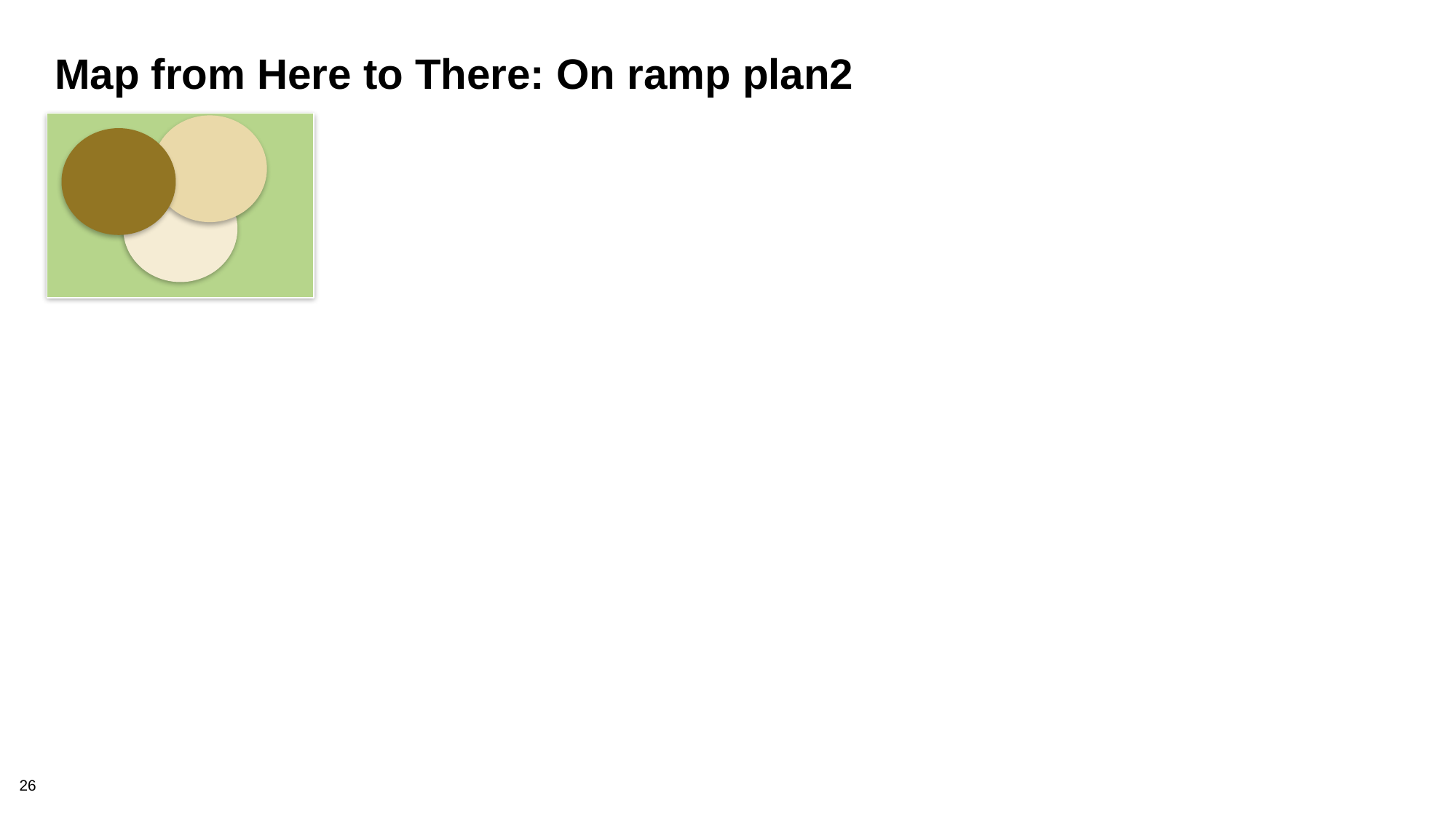

# Map from Here to There: On ramp plan2